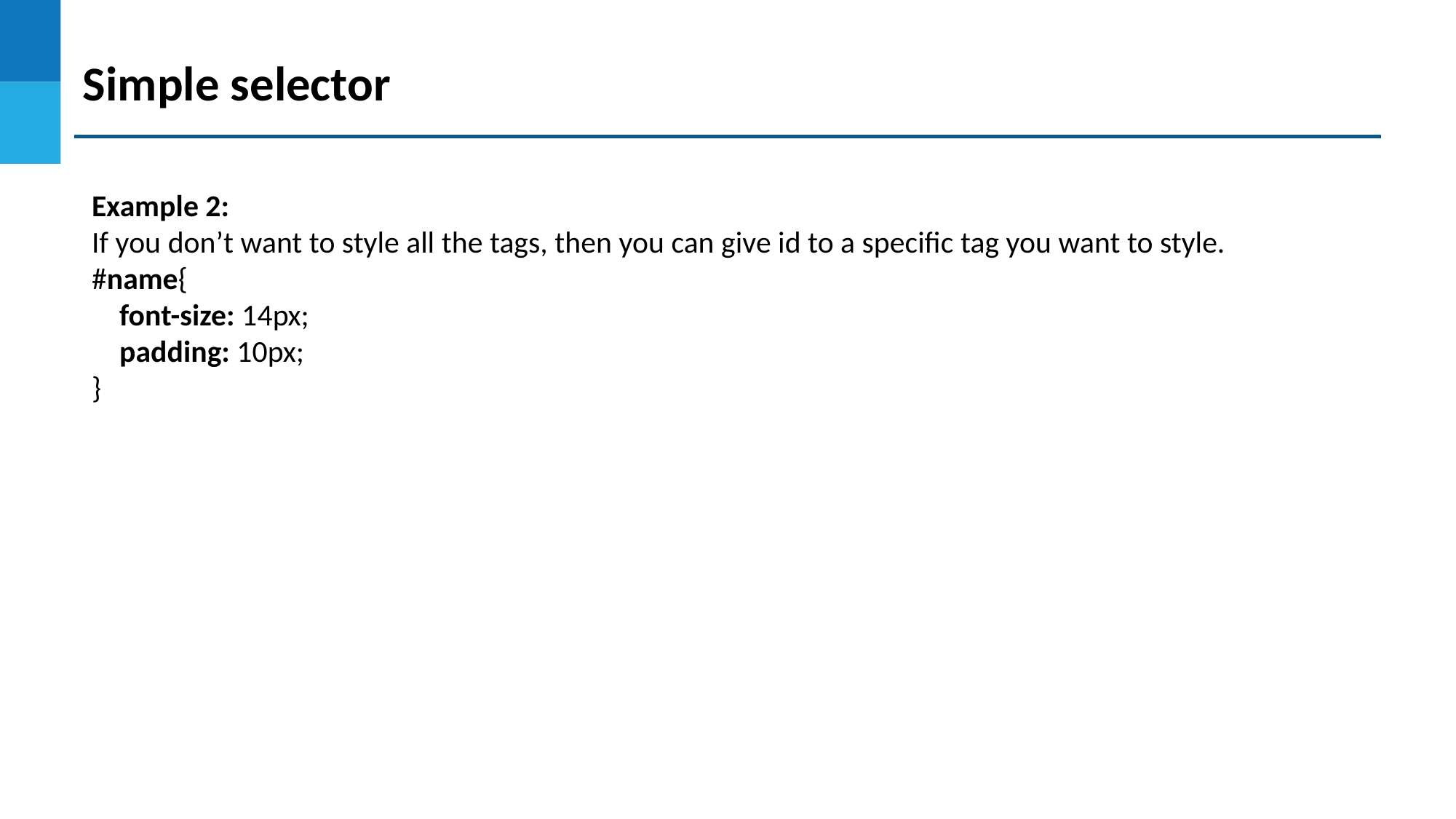

Simple selector
Example 2:
If you don’t want to style all the tags, then you can give id to a specific tag you want to style.
#name{
    font-size: 14px;
    padding: 10px;
}